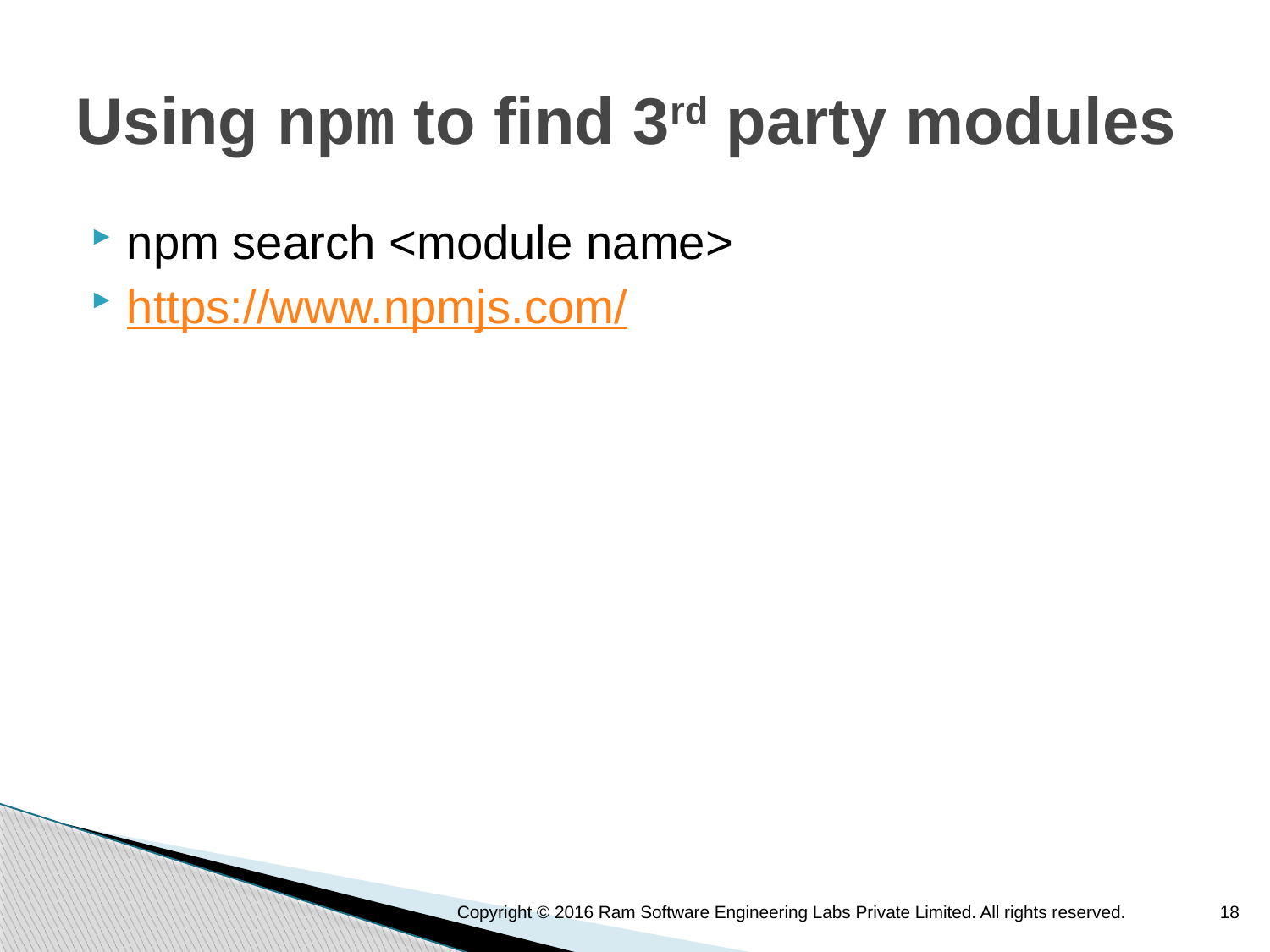

# Using npm to find 3rd party modules
npm search <module name>
https://www.npmjs.com/

Copyright © 2016 Ram Software Engineering Labs Private Limited. All rights reserved.
18